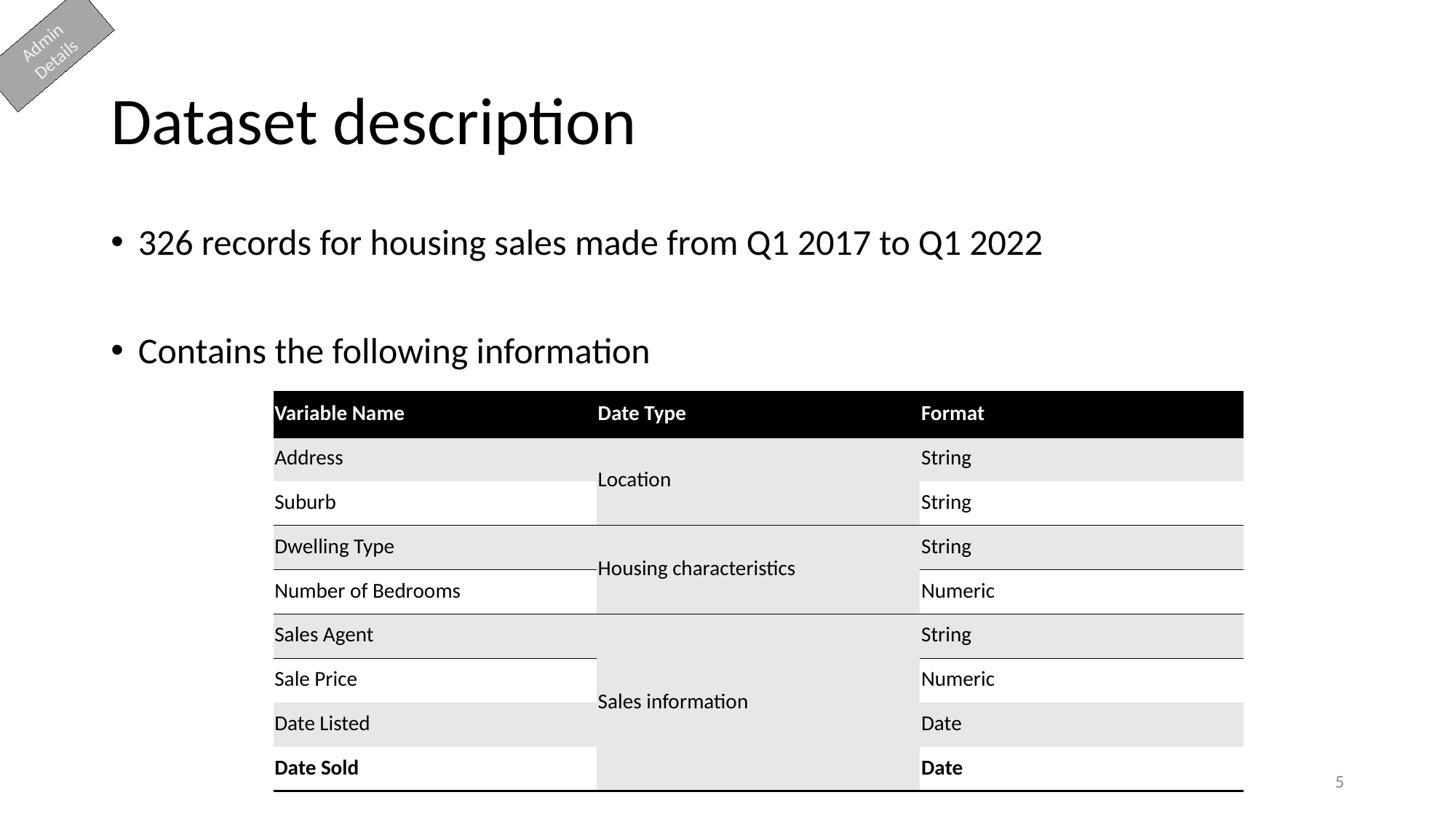

Admin
Details
# Dataset description
326 records for housing sales made from Q1 2017 to Q1 2022

Contains the following information

| Variable Name | Date Type | Format |
| --- | --- | --- |
| Address | Location | String |
| Suburb |  | String |
| Dwelling Type | Housing characteristics | String |
| Number of Bedrooms |  | Numeric |
| Sales Agent | Sales information | String |
| Sale Price |  | Numeric |
| Date Listed |  | Date |
| Date Sold |  | Date |
5